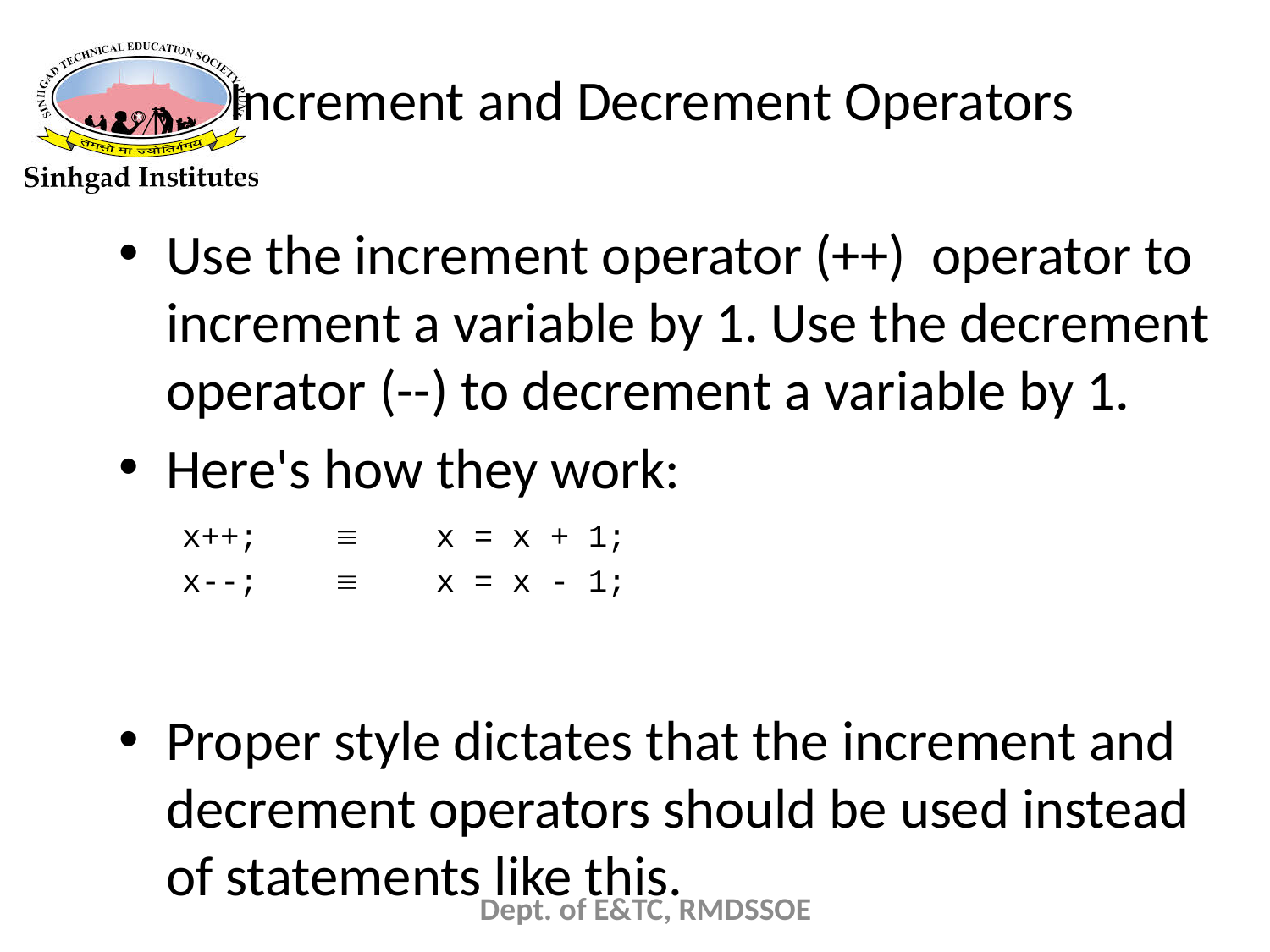

# Increment and Decrement Operators
Use the increment operator (++)  operator to increment a variable by 1. Use the decrement operator (--) to decrement a variable by 1.
Here's how they work:
x++;    ≡    x = x + 1;
x--;    ≡    x = x - 1;

Proper style dictates that the increment and decrement operators should be used instead of statements like this.
Dept. of E&TC, RMDSSOE